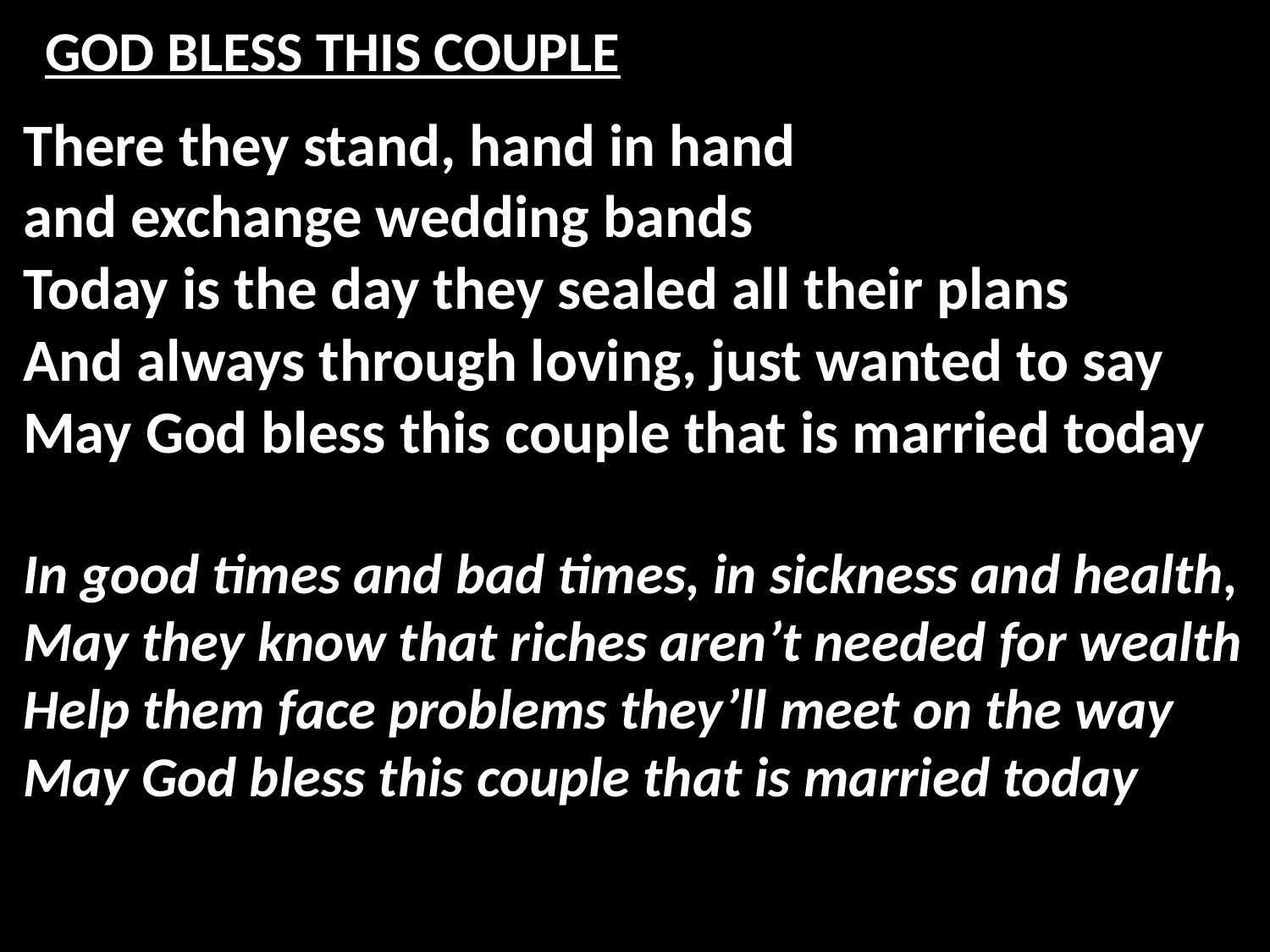

# GOD BLESS THIS COUPLE
There they stand, hand in hand
and exchange wedding bands
Today is the day they sealed all their plans
And always through loving, just wanted to say
May God bless this couple that is married today

In good times and bad times, in sickness and health,
May they know that riches aren’t needed for wealth
Help them face problems they’ll meet on the way
May God bless this couple that is married today